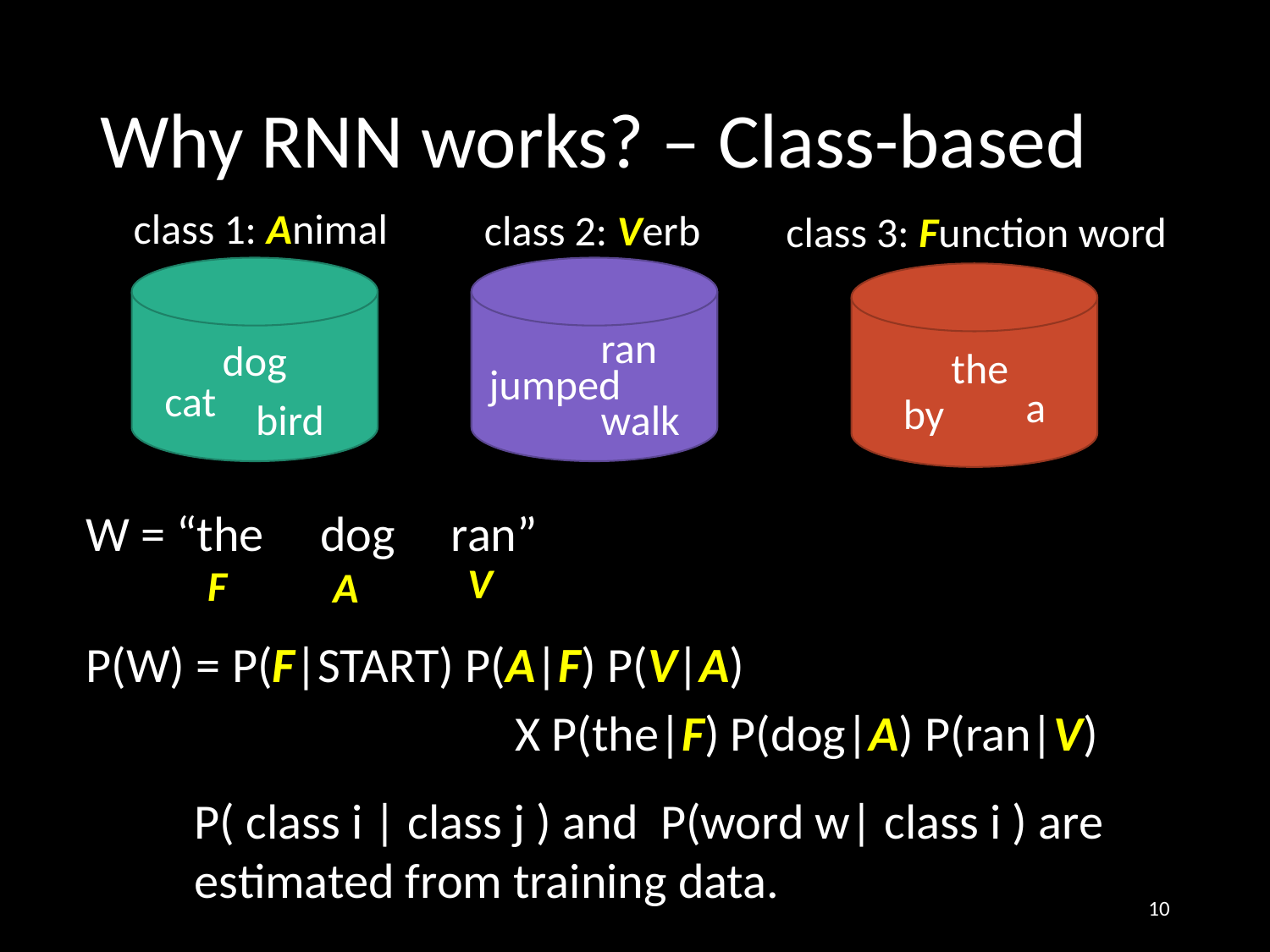

# Why RNN works? – Class-based
class 1: Animal
class 2: Verb
class 3: Function word

ran
dog
the
jumped
cat
a
by
bird
walk
W = “the     dog     ran”
V
F
A
P(W) = P(F|START) P(A|F) P(V|A)
X P(the|F) P(dog|A) P(ran|V)
P( class i | class j ) and  P(word w| class i ) are estimated from training data.
10